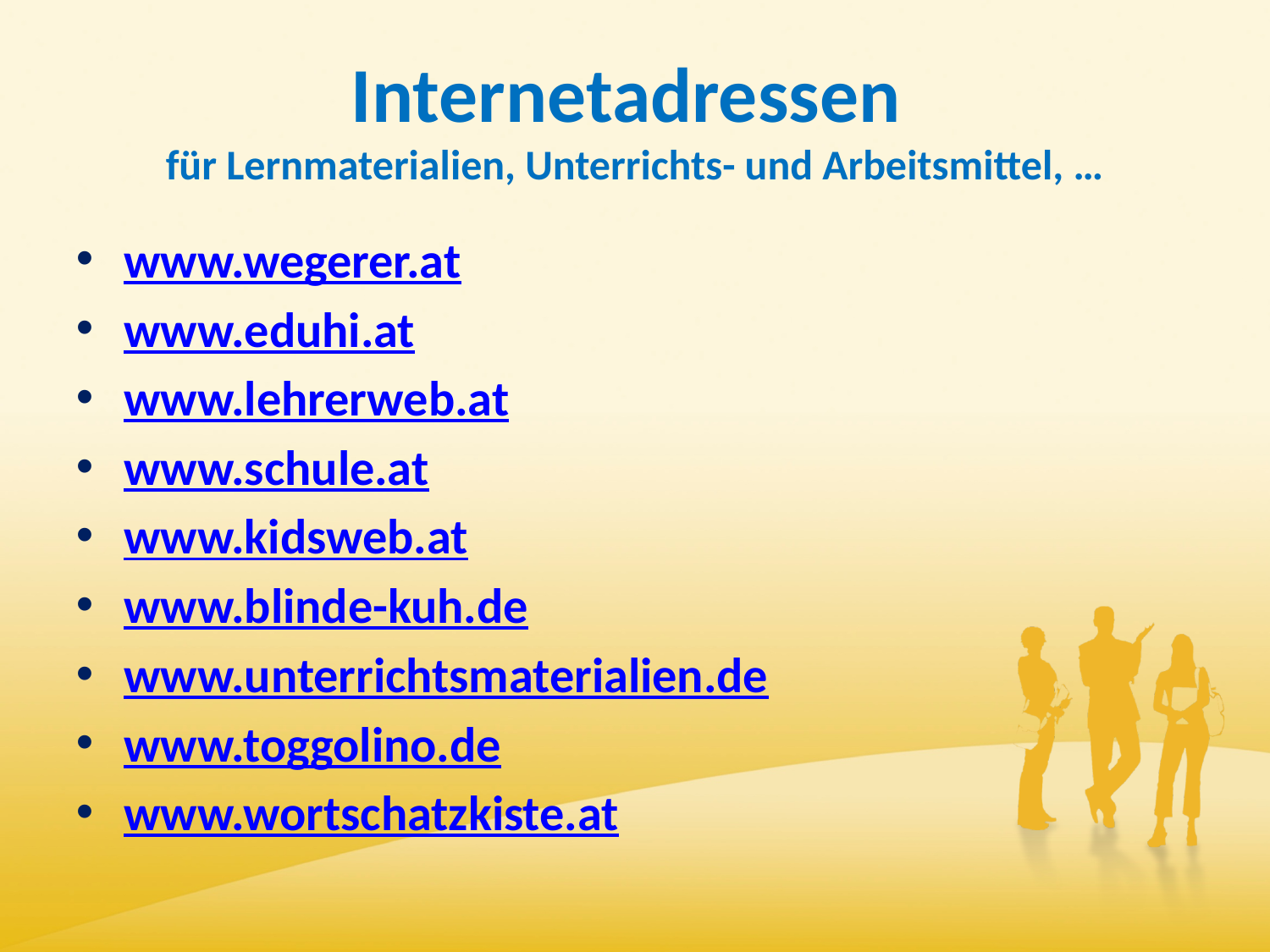

# Internetadressen für Lernmaterialien, Unterrichts- und Arbeitsmittel, …
www.wegerer.at
www.eduhi.at
www.lehrerweb.at
www.schule.at
www.kidsweb.at
www.blinde-kuh.de
www.unterrichtsmaterialien.de
www.toggolino.de
www.wortschatzkiste.at